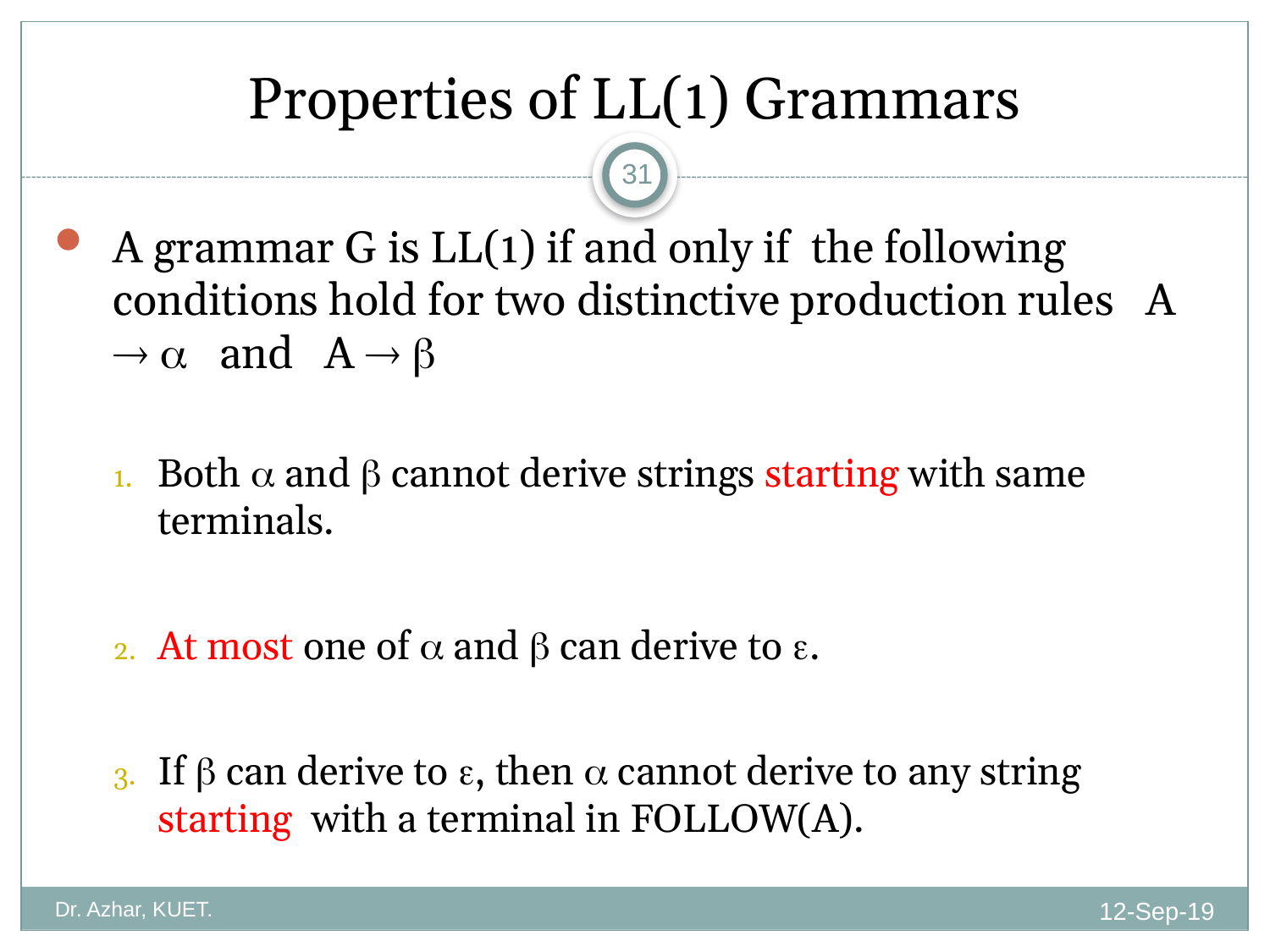

# Properties of LL(1) Grammars
31
A grammar G is LL(1) if and only if  the following conditions hold for two distinctive production rules   A → α   and   A → β

Both α and β cannot derive strings starting with same terminals.

At most one of α and β can derive to ε.

If β can derive to ε, then α cannot derive to any string starting  with a terminal in FOLLOW(A).
12-Sep-19
Dr. Azhar, KUET.